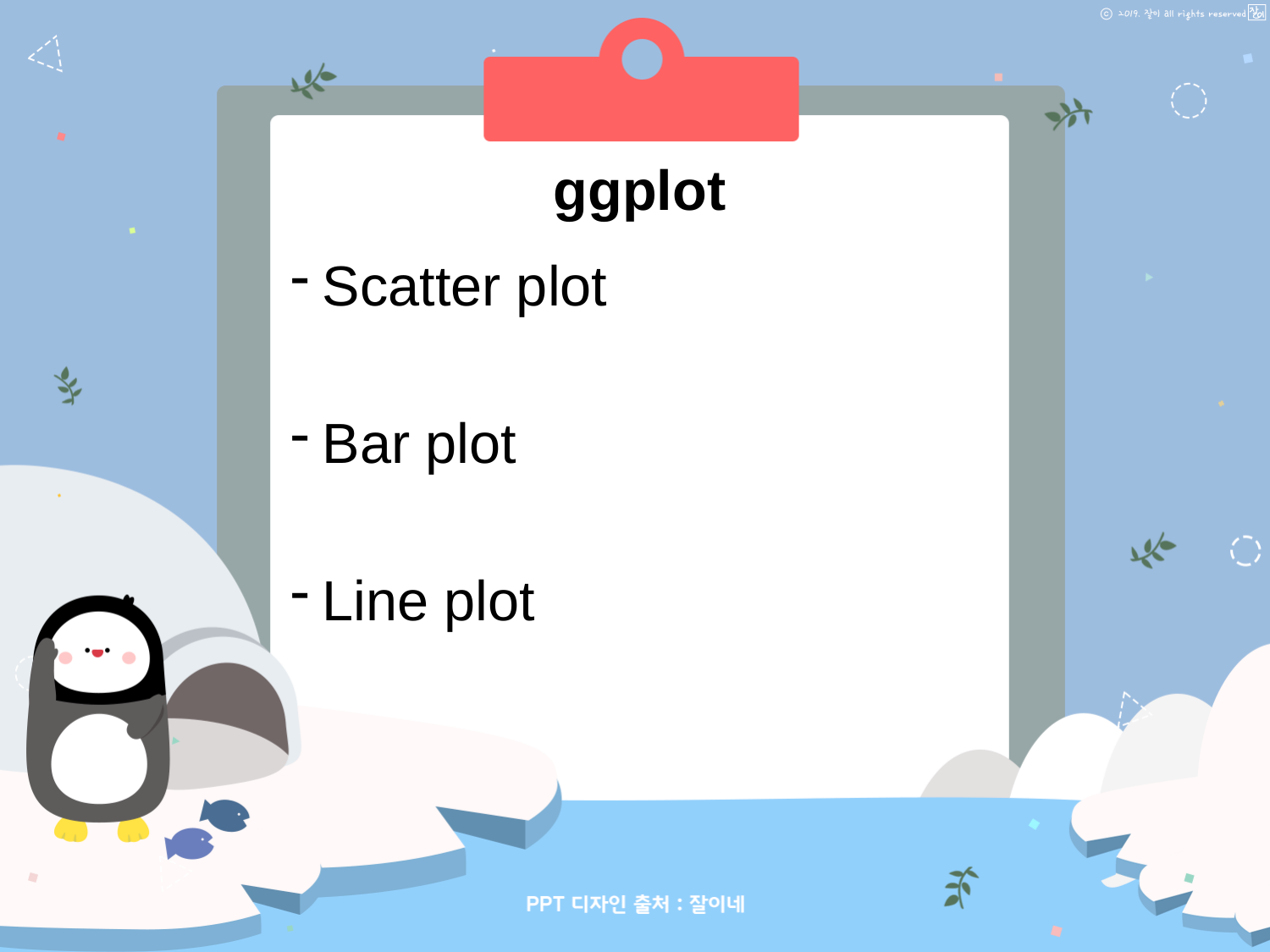

ggplot
Scatter plot

Bar plot

Line plot